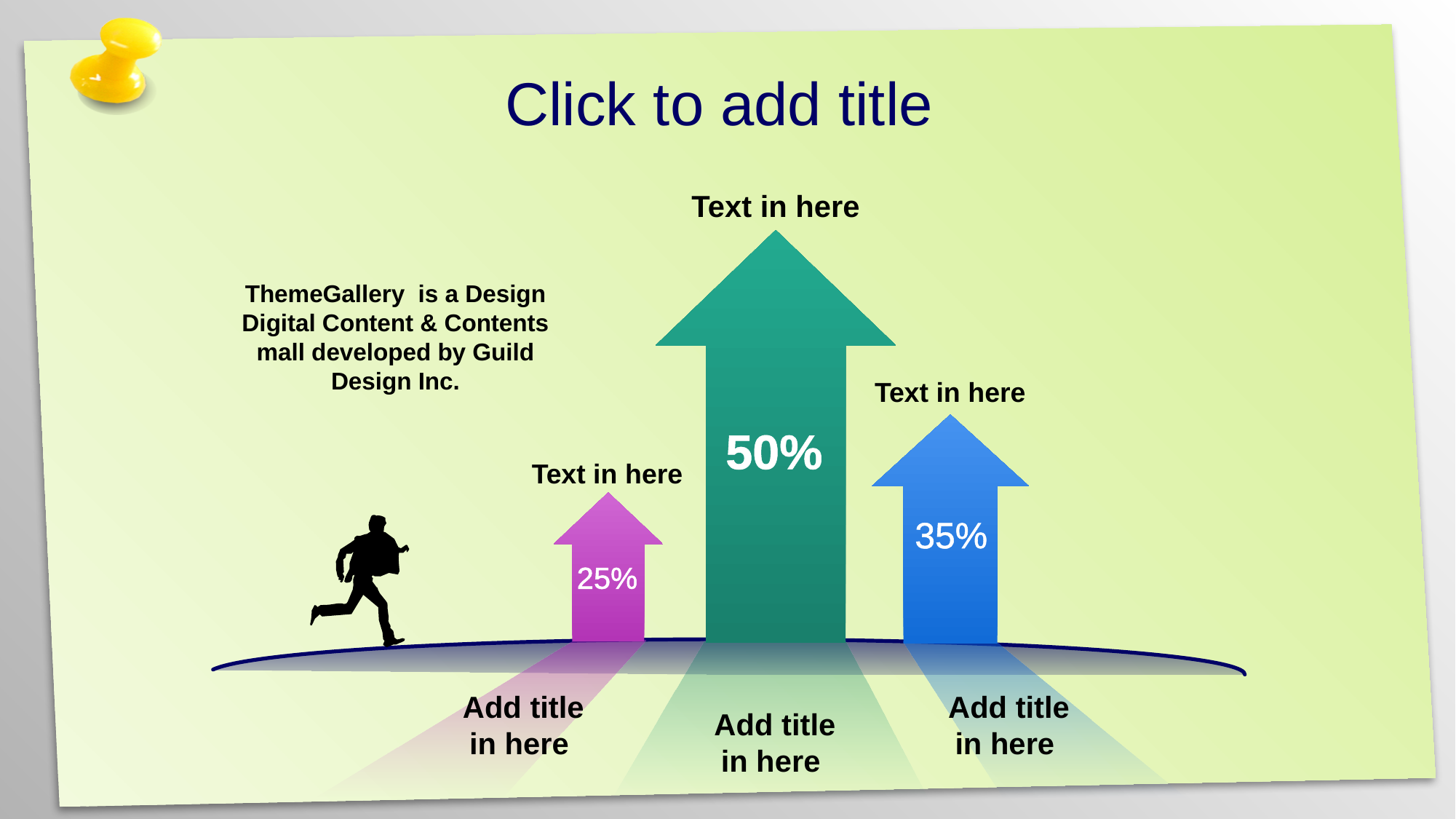

# Click to add title
Text in here

ThemeGallery  is a Design Digital Content & Contents mall developed by Guild Design Inc.
Text in here

50%
Text in here

35%

25%

 Add title in here
 Add title in here
 Add title in here